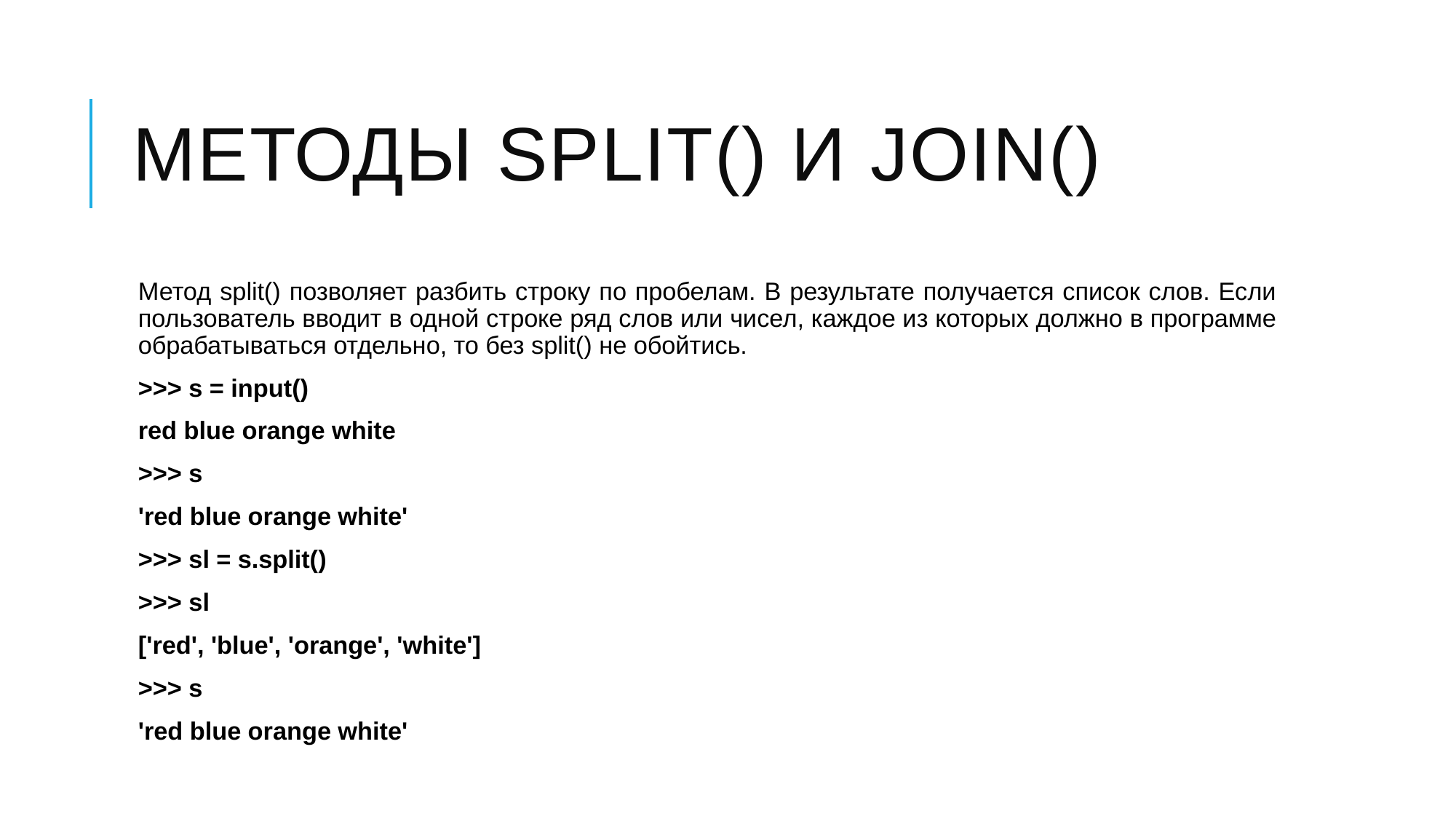

# Методы split() и join()
Метод split() позволяет разбить строку по пробелам. В результате получается список слов. Если пользователь вводит в одной строке ряд слов или чисел, каждое из которых должно в программе обрабатываться отдельно, то без split() не обойтись.
>>> s = input()
red blue orange white
>>> s
'red blue orange white'
>>> sl = s.split()
>>> sl
['red', 'blue', 'orange', 'white']
>>> s
'red blue orange white'